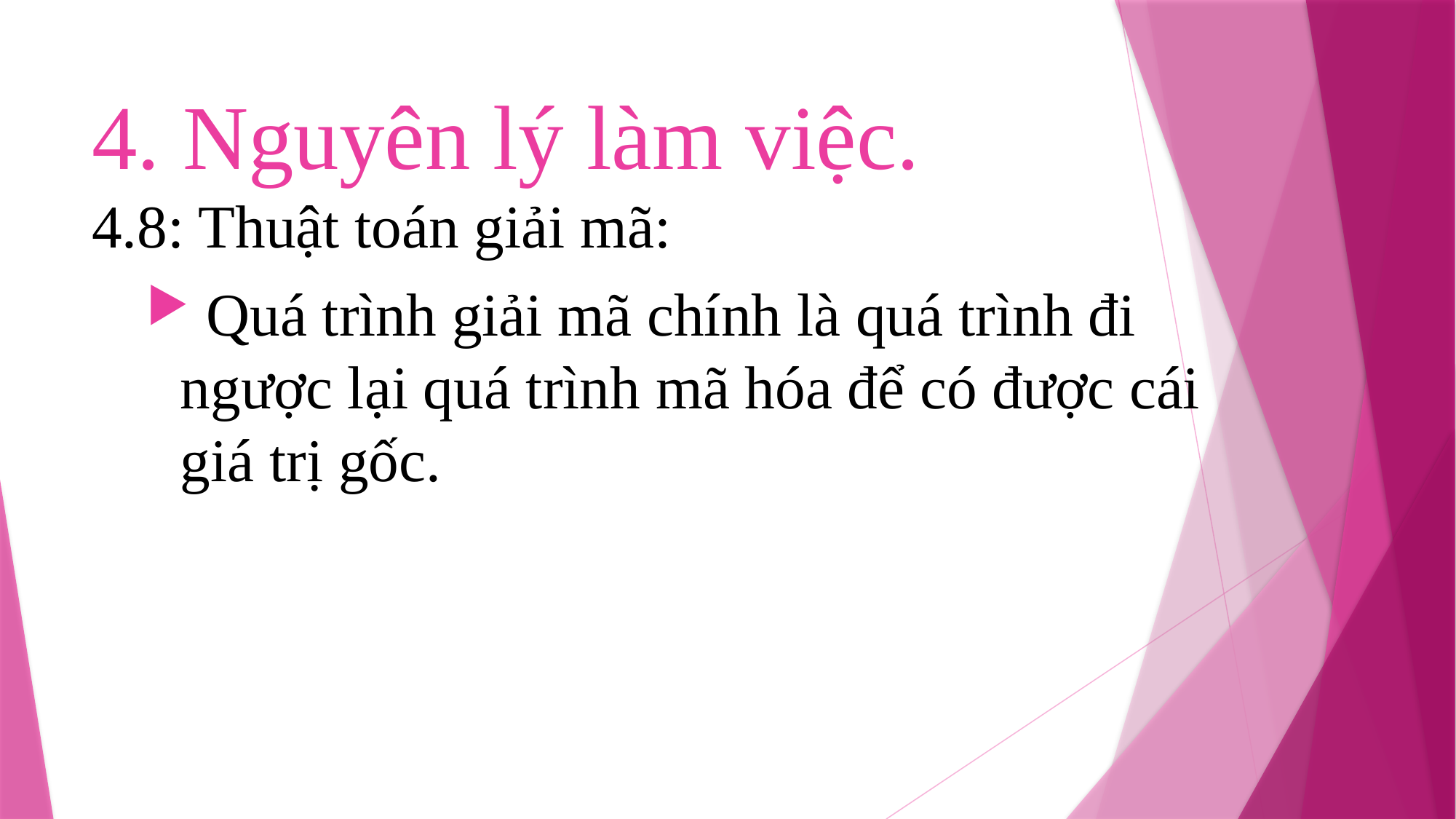

# 4. Nguyên lý làm việc.
4.8: Thuật toán giải mã:
 Quá trình giải mã chính là quá trình đi ngược lại quá trình mã hóa để có được cái giá trị gốc.